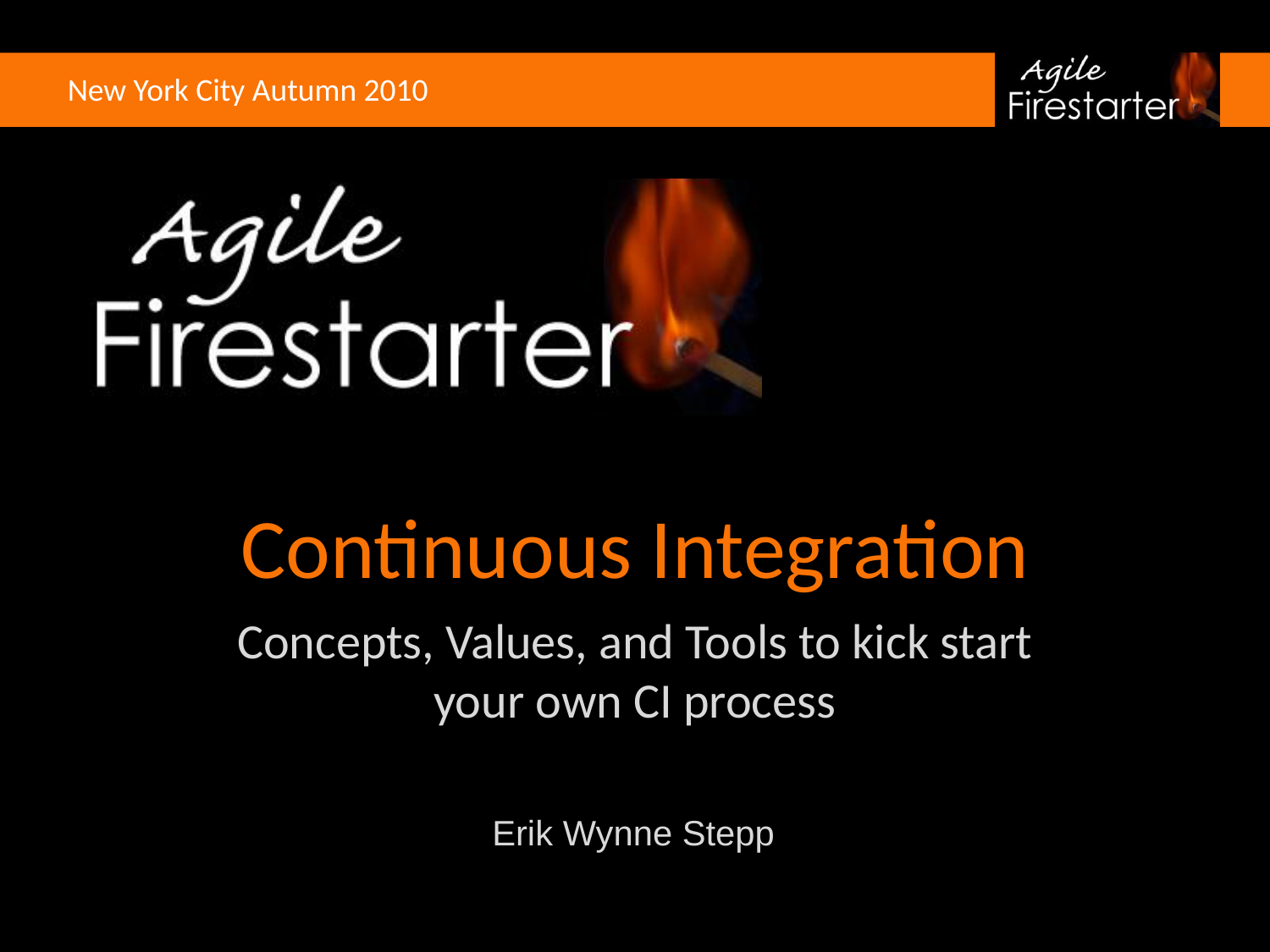

# Continuous Integration
Concepts, Values, and Tools to kick start your own CI process
Erik Wynne Stepp